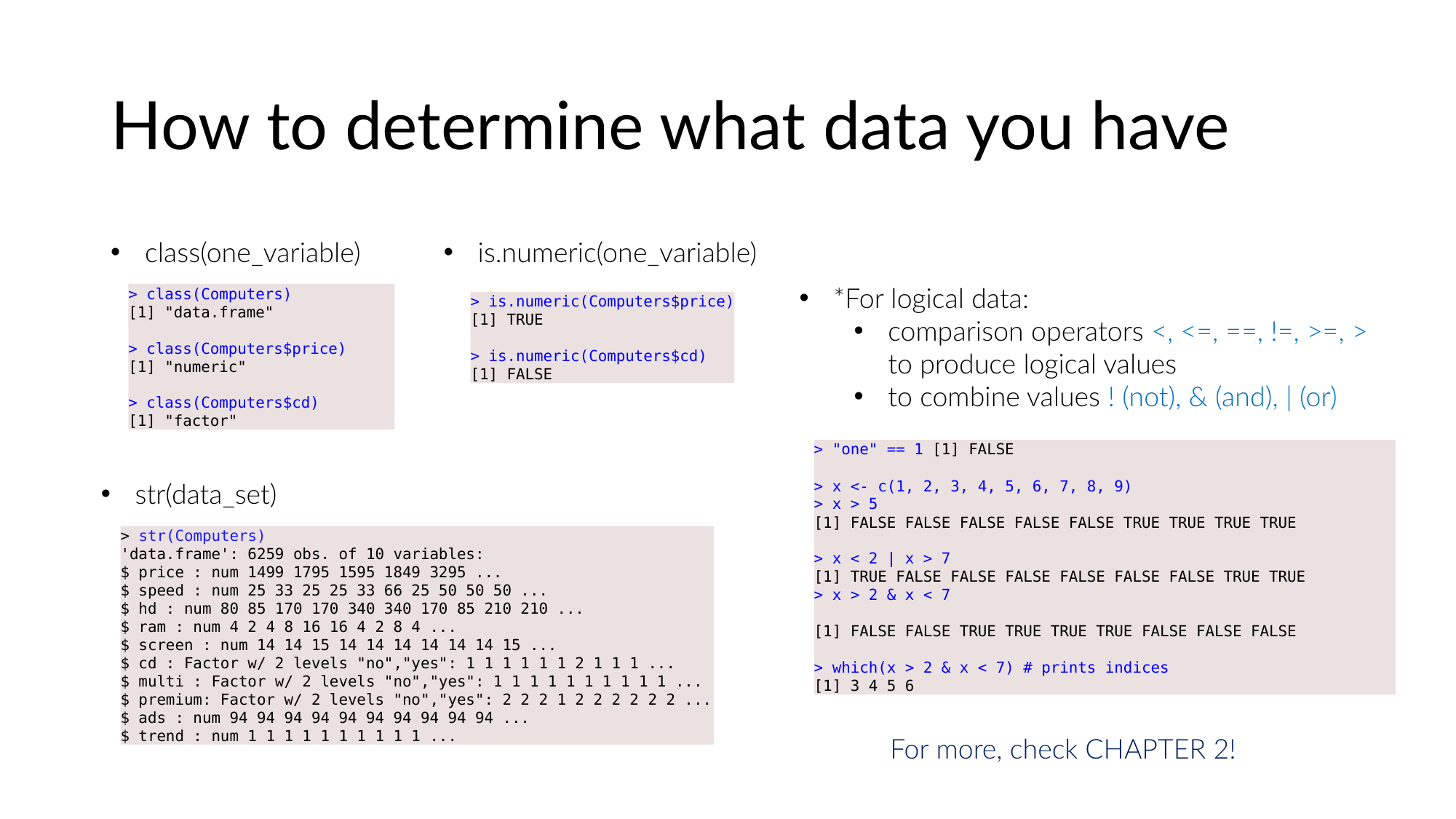

# How to determine what data you have
class(one_variable)
> class(Computers)
[1] "data.frame"

> class(Computers$price)
[1] "numeric"

> class(Computers$cd)
[1] "factor"
is.numeric(one_variable)
> is.numeric(Computers$price)
[1] TRUE

> is.numeric(Computers$cd)
[1] FALSE
*For logical data:
comparison operators <, <=, ==, !=, >=, > to produce logical values
to combine values ! (not), & (and), | (or)
> "one" == 1 [1] FALSE

> x <- c(1, 2, 3, 4, 5, 6, 7, 8, 9)
> x > 5
[1] FALSE FALSE FALSE FALSE FALSE TRUE TRUE TRUE TRUE

> x < 2 | x > 7
[1] TRUE FALSE FALSE FALSE FALSE FALSE FALSE TRUE TRUE
> x > 2 & x < 7

[1] FALSE FALSE TRUE TRUE TRUE TRUE FALSE FALSE FALSE

> which(x > 2 & x < 7) # prints indices
[1] 3 4 5 6
str(data_set)
> str(Computers)
'data.frame': 6259 obs. of 10 variables:
$ price : num 1499 1795 1595 1849 3295 ...
$ speed : num 25 33 25 25 33 66 25 50 50 50 ...
$ hd : num 80 85 170 170 340 340 170 85 210 210 ...
$ ram : num 4 2 4 8 16 16 4 2 8 4 ...
$ screen : num 14 14 15 14 14 14 14 14 14 15 ...
$ cd : Factor w/ 2 levels "no","yes": 1 1 1 1 1 1 2 1 1 1 ...
$ multi : Factor w/ 2 levels "no","yes": 1 1 1 1 1 1 1 1 1 1 ...
$ premium: Factor w/ 2 levels "no","yes": 2 2 2 1 2 2 2 2 2 2 ...
$ ads : num 94 94 94 94 94 94 94 94 94 94 ...
$ trend : num 1 1 1 1 1 1 1 1 1 1 ...
For more, check CHAPTER 2!